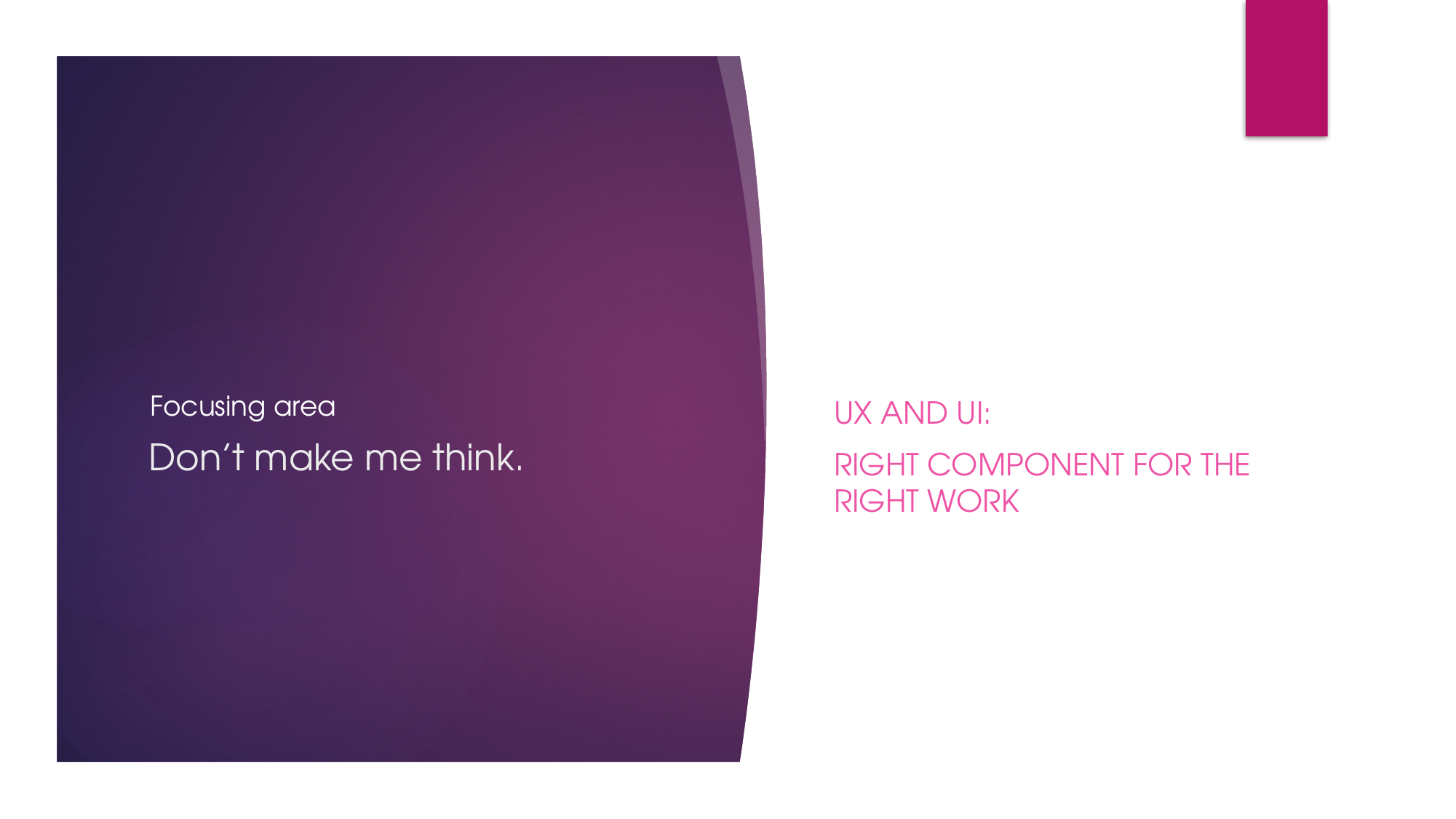

UX and UI:
Right component for the right work
# Don’t make me think.
Focusing area